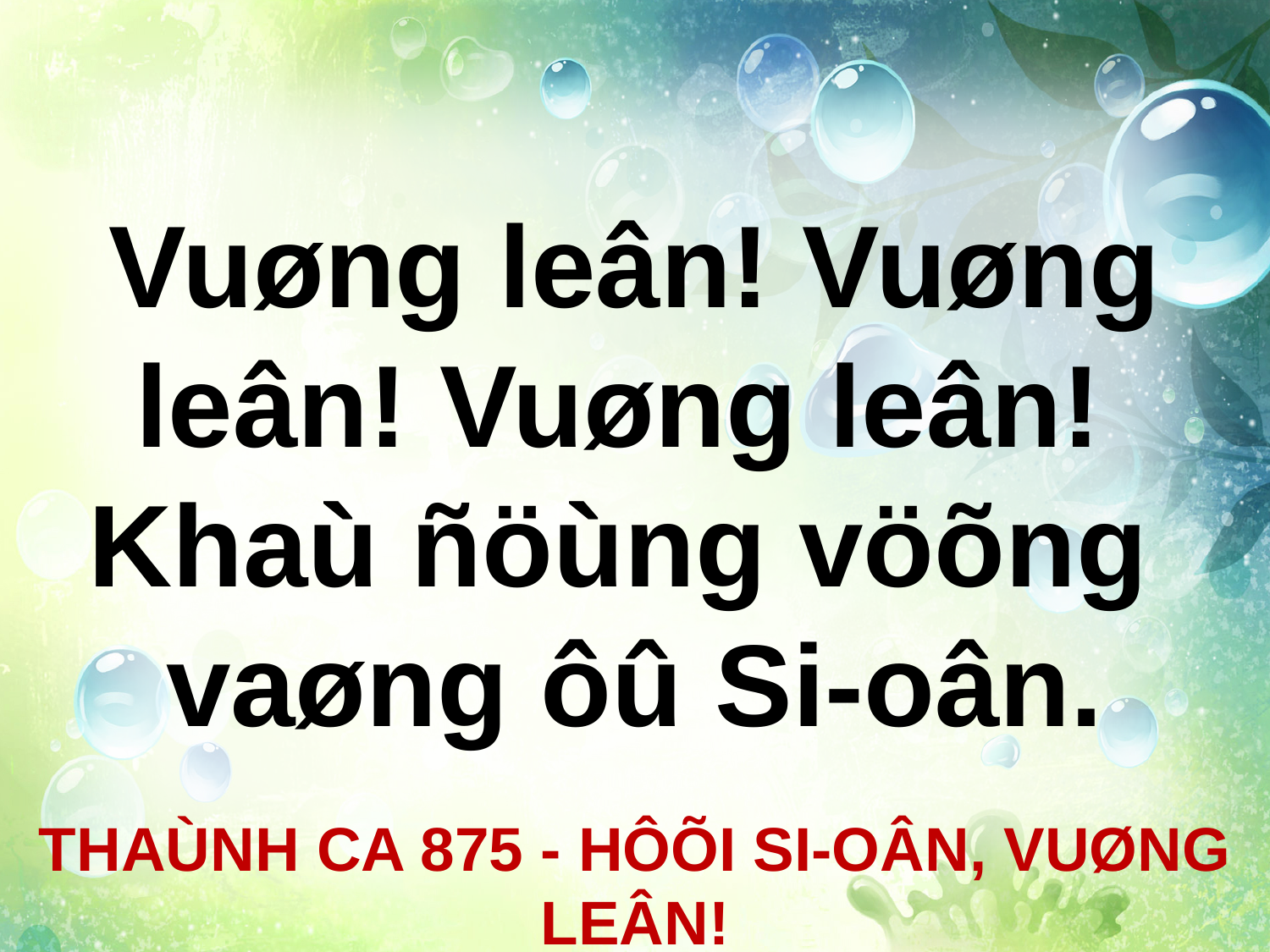

Vuøng leân! Vuøng leân! Vuøng leân!
Khaù ñöùng vöõng
vaøng ôû Si-oân.
THAÙNH CA 875 - HÔÕI SI-OÂN, VUØNG LEÂN!